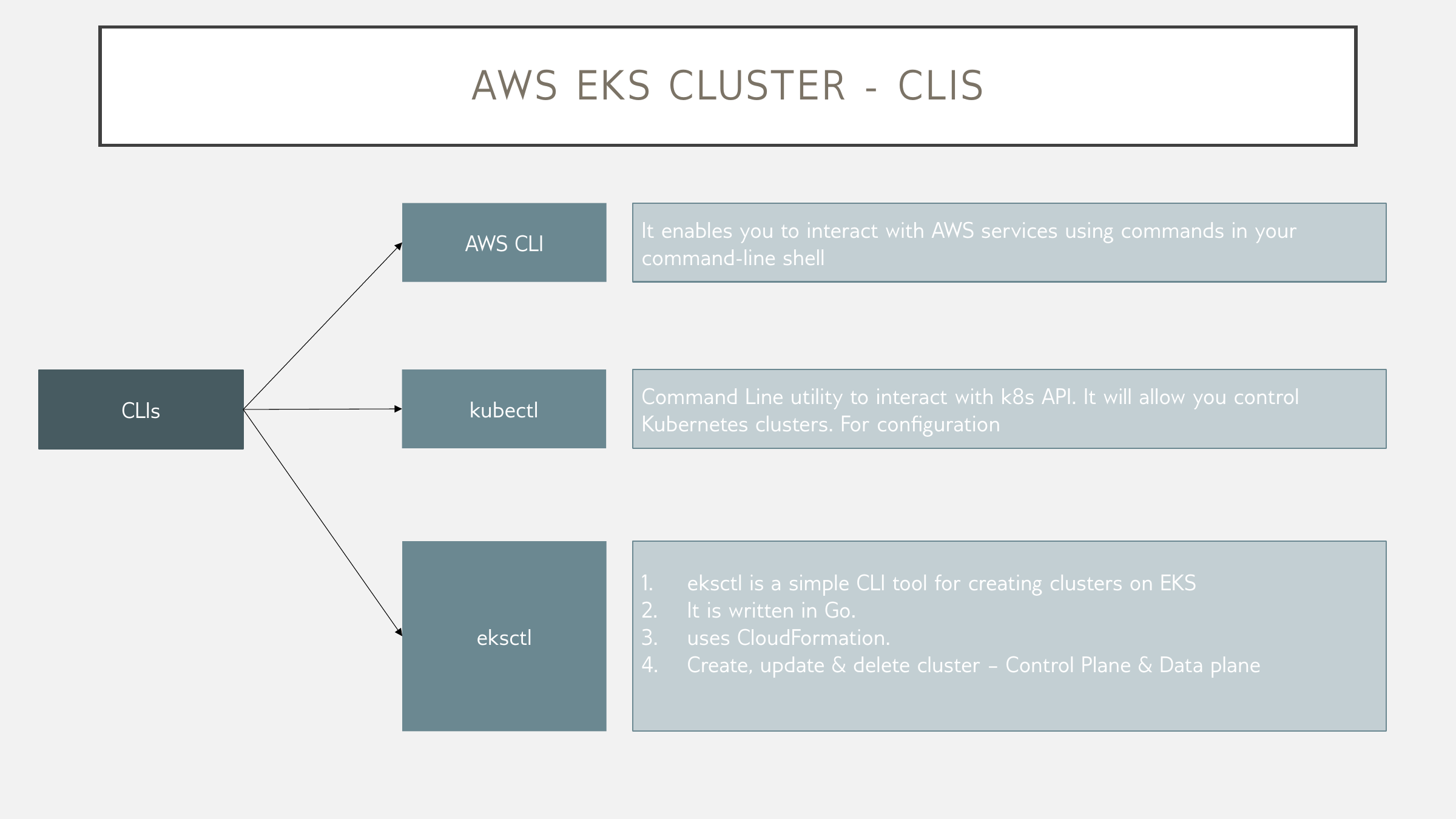

# AWS EKS Cluster - CLIs
AWS CLI
It enables you to interact with AWS services using commands in your command-line shell
kubectl
Command Line utility to interact with k8s API. It will allow you control Kubernetes clusters. For configuration
CLIs
eksctl
eksctl is a simple CLI tool for creating clusters on EKS
It is written in Go.
uses CloudFormation.
Create, update & delete cluster – Control Plane & Data plane